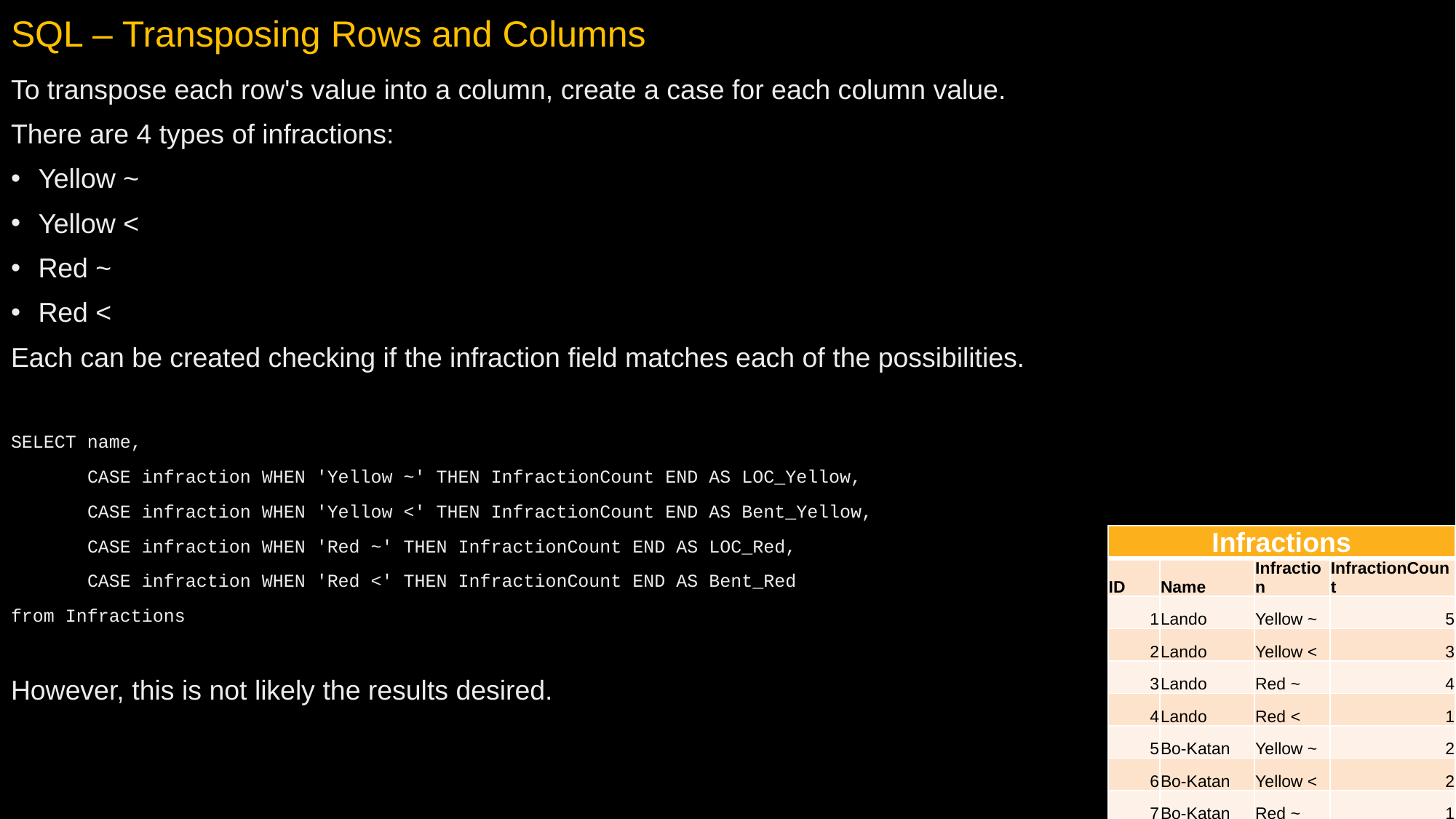

# SQL – Transposing Rows and Columns
To transpose each row's value into a column, create a case for each column value.
There are 4 types of infractions:
Yellow ~
Yellow <
Red ~
Red <
Each can be created checking if the infraction field matches each of the possibilities.

SELECT name,
       CASE infraction WHEN 'Yellow ~' THEN InfractionCount END AS LOC_Yellow,
       CASE infraction WHEN 'Yellow <' THEN InfractionCount END AS Bent_Yellow,
       CASE infraction WHEN 'Red ~' THEN InfractionCount END AS LOC_Red,
       CASE infraction WHEN 'Red <' THEN InfractionCount END AS Bent_Red
from Infractions

However, this is not likely the results desired.

| Infractions |  |  |  |
| --- | --- | --- | --- |
| ID | Name | Infraction | InfractionCount |
| 1 | Lando | Yellow ~ | 5 |
| 2 | Lando | Yellow < | 3 |
| 3 | Lando | Red ~ | 4 |
| 4 | Lando | Red < | 1 |
| 5 | Bo-Katan | Yellow ~ | 2 |
| 6 | Bo-Katan | Yellow < | 2 |
| 7 | Bo-Katan | Red ~ | 1 |